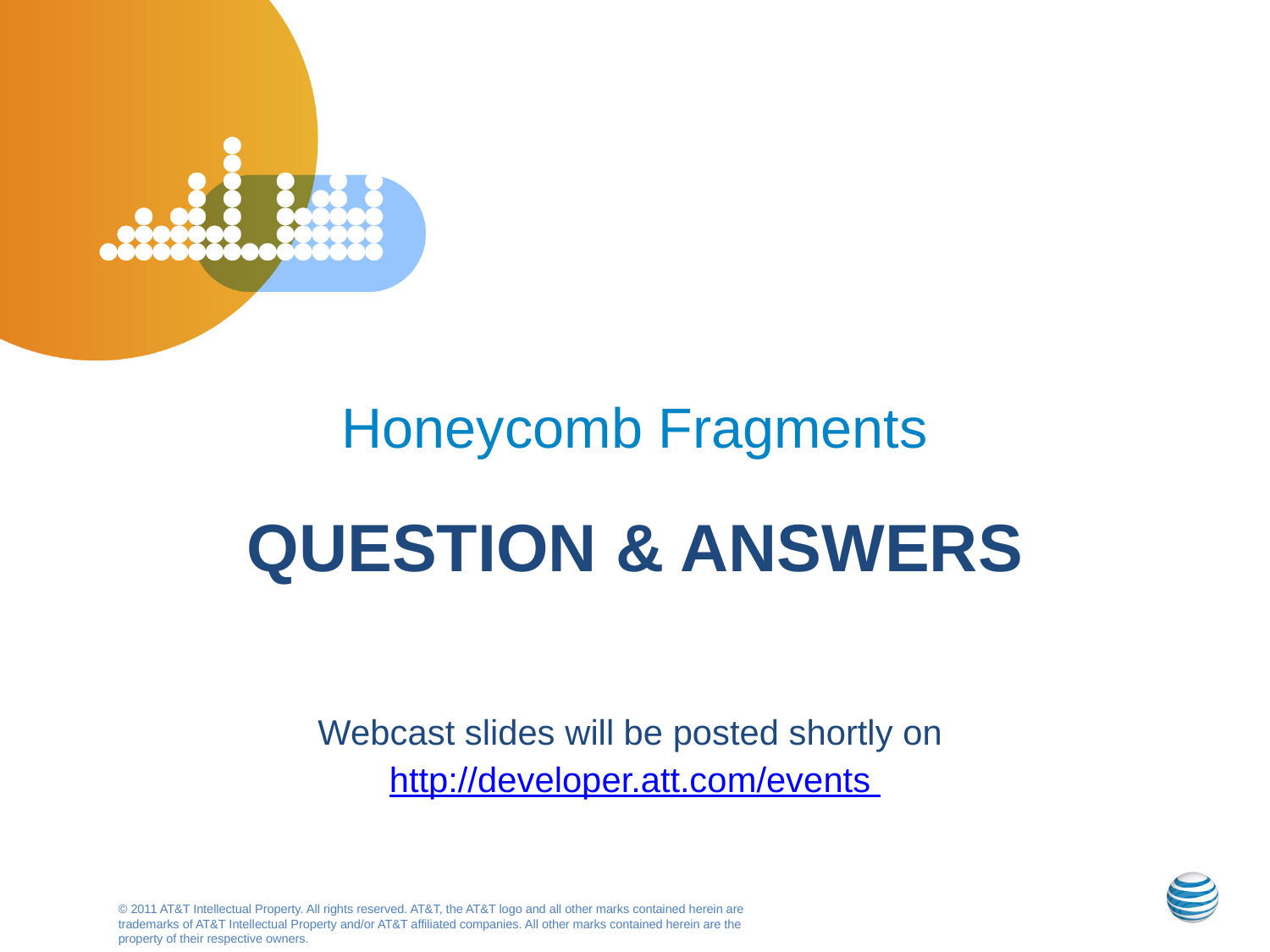

# Honeycomb Fragments
QUESTION & ANSWERS

Webcast slides will be posted shortly on
http://developer.att.com/events